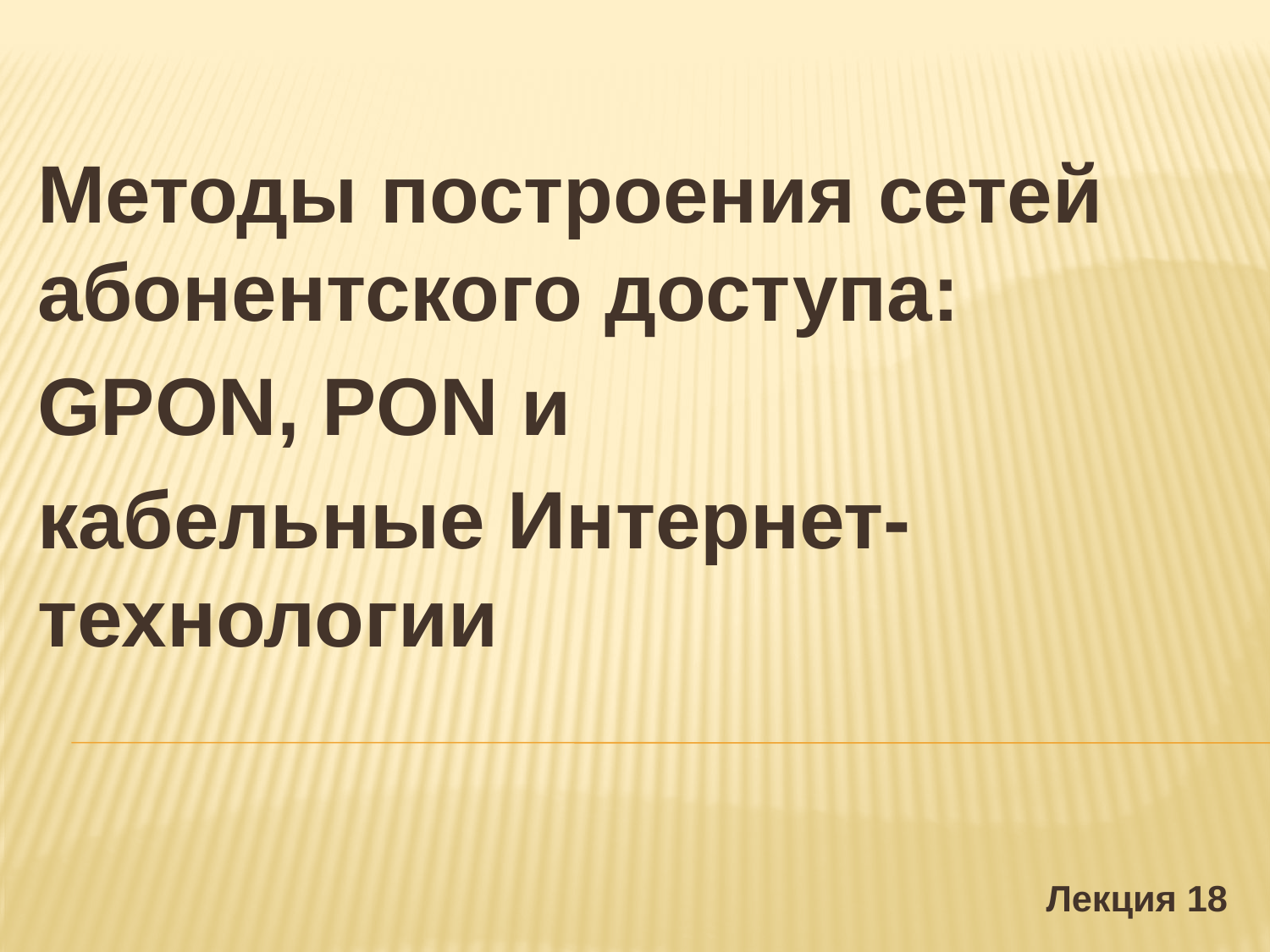

Методы построения сетей абонентского доступа:
GPON, PON и
кабельные Интернет-технологии

Лекция 18